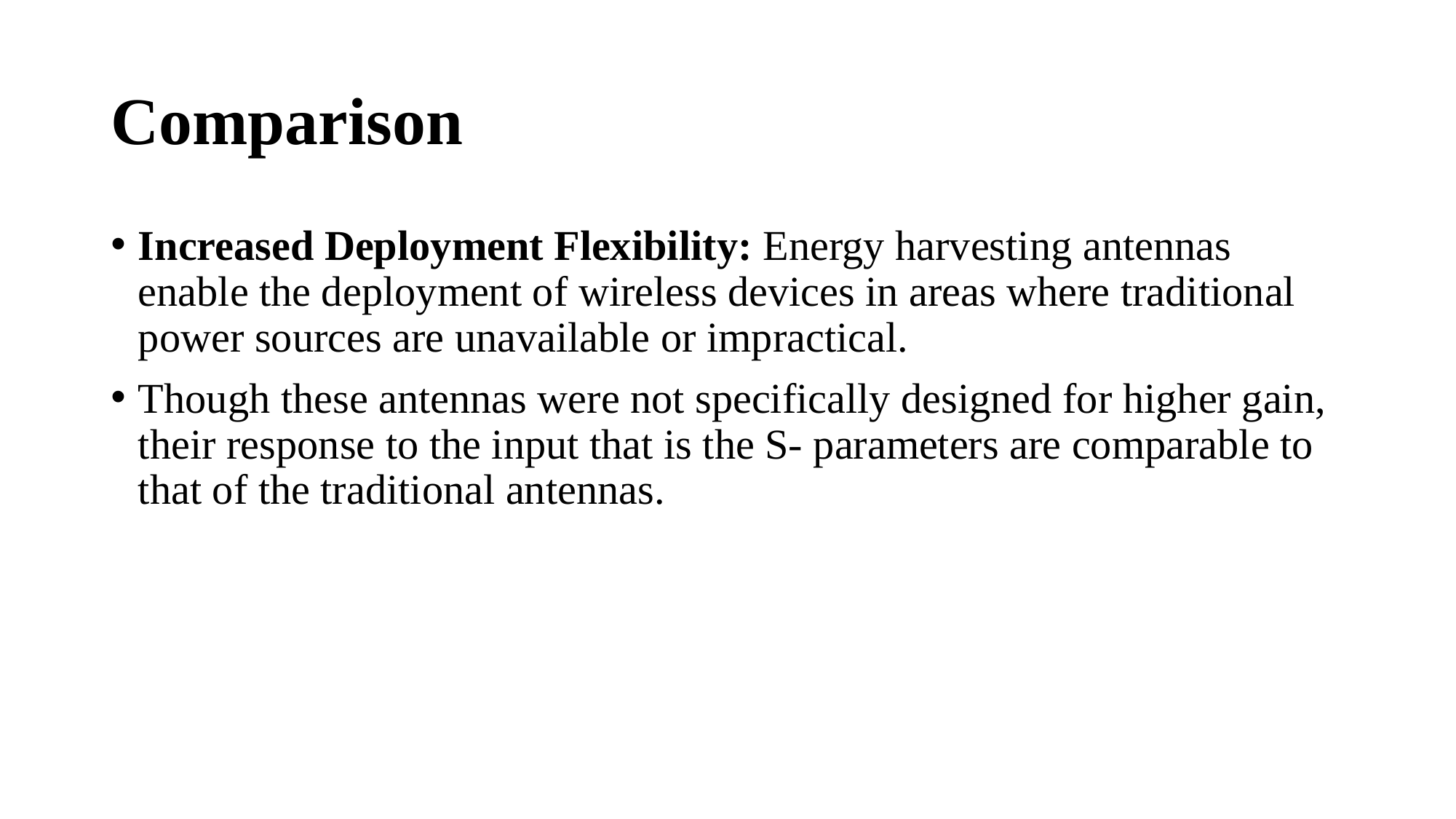

# Comparison
Increased Deployment Flexibility: Energy harvesting antennas enable the deployment of wireless devices in areas where traditional power sources are unavailable or impractical.
Though these antennas were not specifically designed for higher gain, their response to the input that is the S- parameters are comparable to that of the traditional antennas.